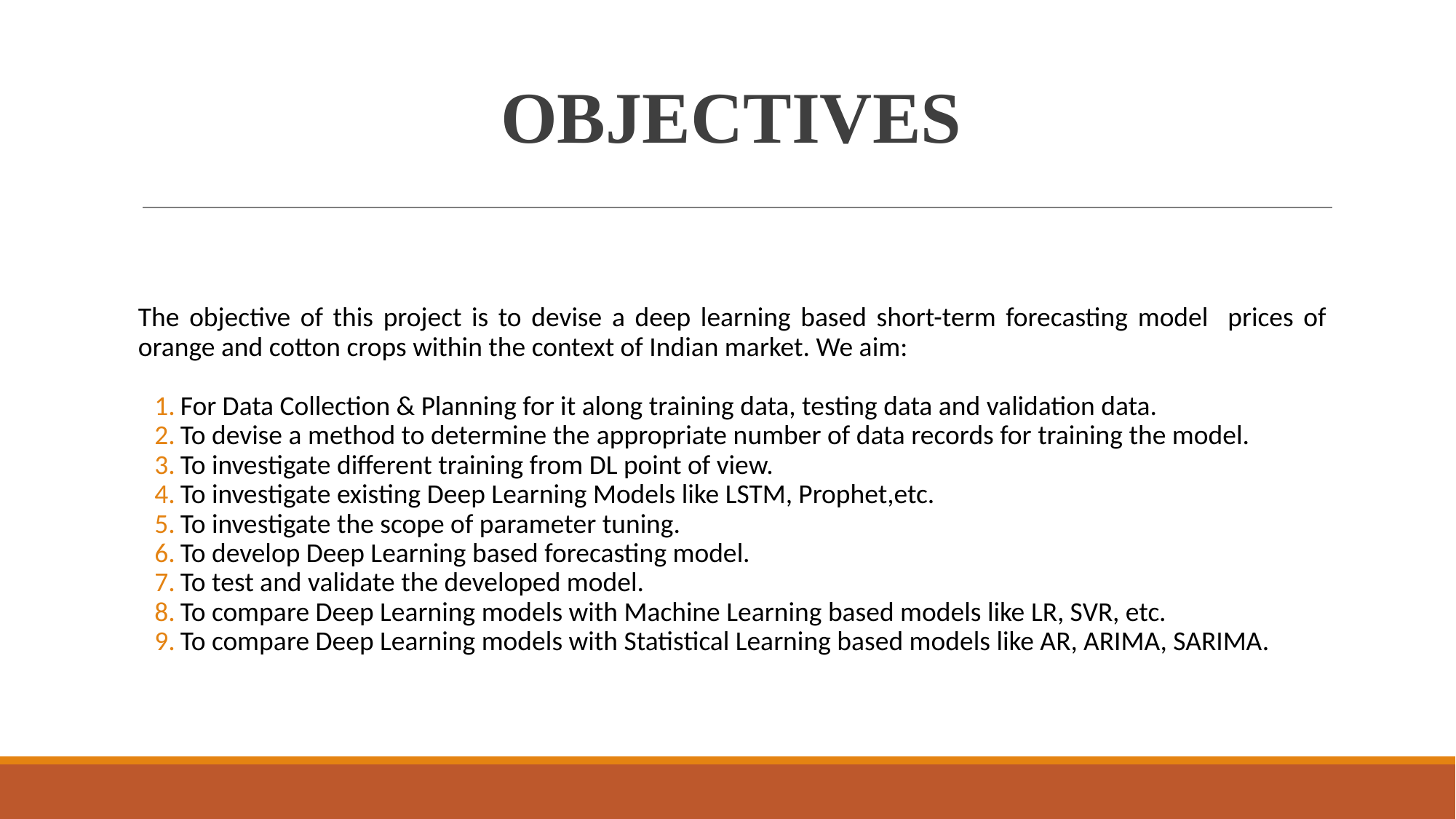

# OBJECTIVES
The objective of this project is to devise a deep learning based short-term forecasting model  prices of orange and cotton crops within the context of Indian market. We aim:

For Data Collection & Planning for it along training data, testing data and validation data.
To devise a method to determine the appropriate number of data records for training the model.
To investigate different training from DL point of view.
To investigate existing Deep Learning Models like LSTM, Prophet,etc.
To investigate the scope of parameter tuning.
To develop Deep Learning based forecasting model.
To test and validate the developed model.
To compare Deep Learning models with Machine Learning based models like LR, SVR, etc.
To compare Deep Learning models with Statistical Learning based models like AR, ARIMA, SARIMA.